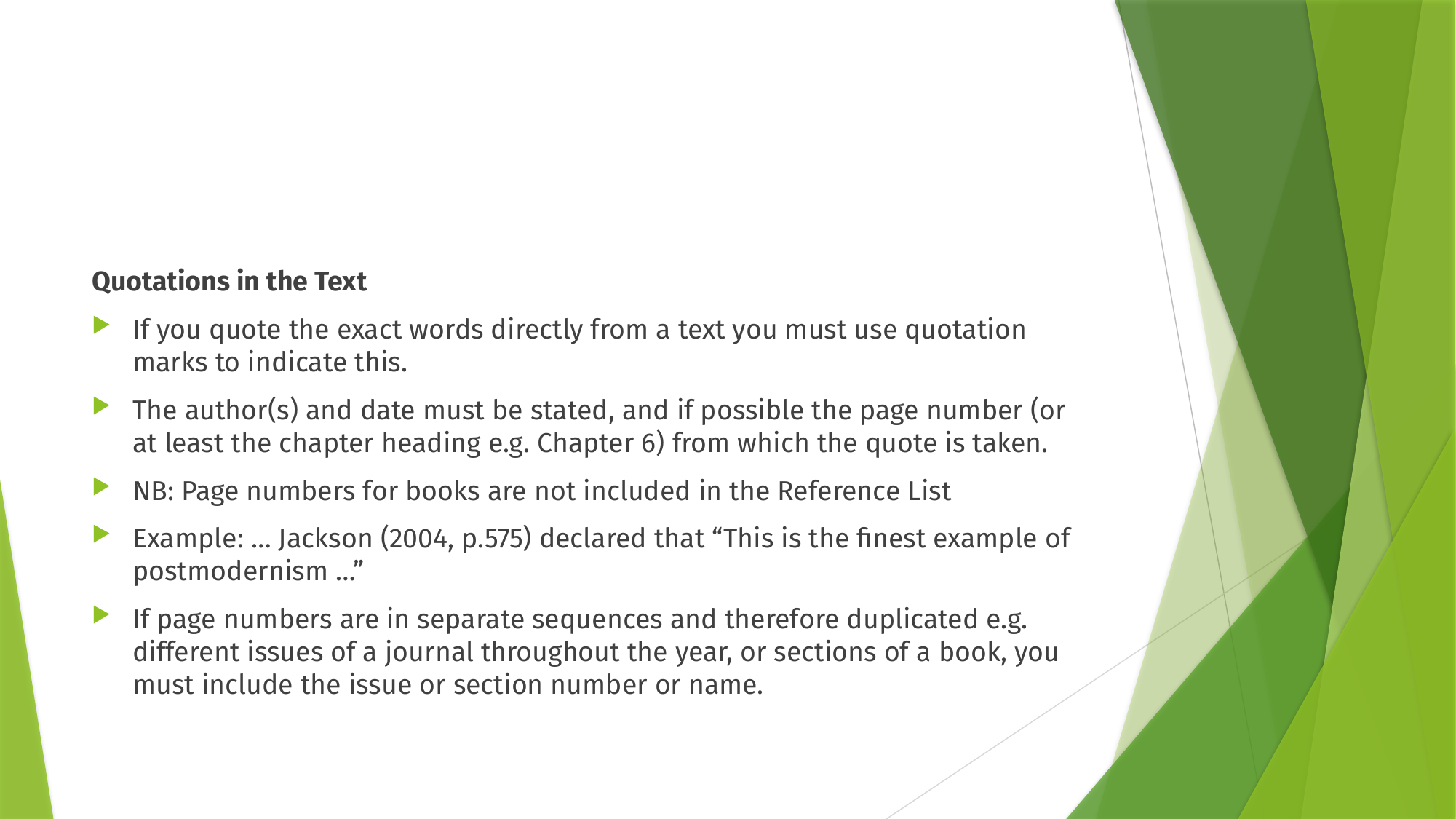

#
Quotations in the Text
If you quote the exact words directly from a text you must use quotation marks to indicate this.
The author(s) and date must be stated, and if possible the page number (or at least the chapter heading e.g. Chapter 6) from which the quote is taken.
NB: Page numbers for books are not included in the Reference List
Example: … Jackson (2004, p.575) declared that “This is the finest example of postmodernism …”
If page numbers are in separate sequences and therefore duplicated e.g. different issues of a journal throughout the year, or sections of a book, you must include the issue or section number or name.